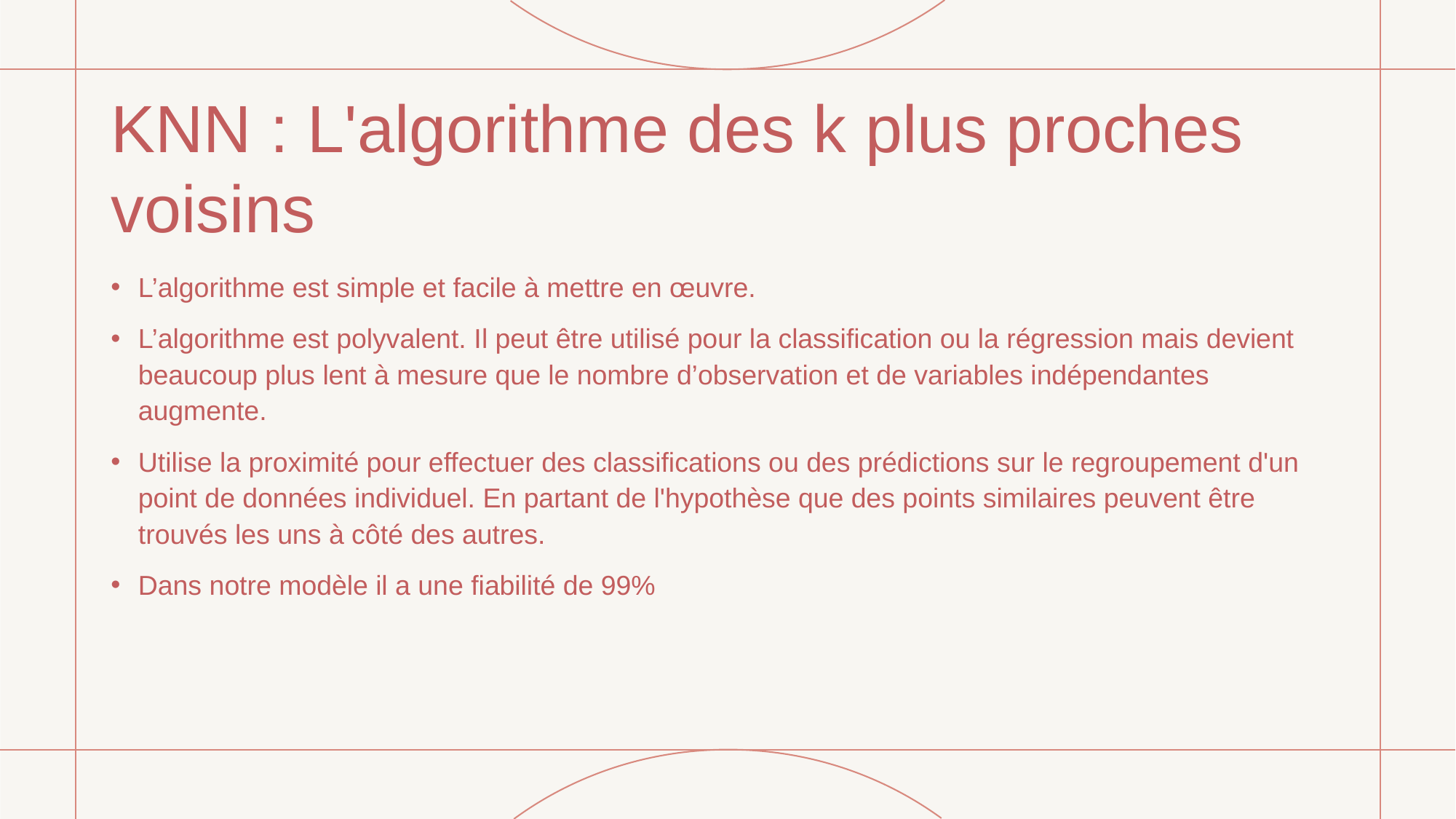

# KNN : L'algorithme des k plus proches voisins
L’algorithme est simple et facile à mettre en œuvre.
L’algorithme est polyvalent. Il peut être utilisé pour la classification ou la régression mais devient beaucoup plus lent à mesure que le nombre d’observation et de variables indépendantes augmente.
Utilise la proximité pour effectuer des classifications ou des prédictions sur le regroupement d'un point de données individuel. En partant de l'hypothèse que des points similaires peuvent être trouvés les uns à côté des autres.
Dans notre modèle il a une fiabilité de 99%